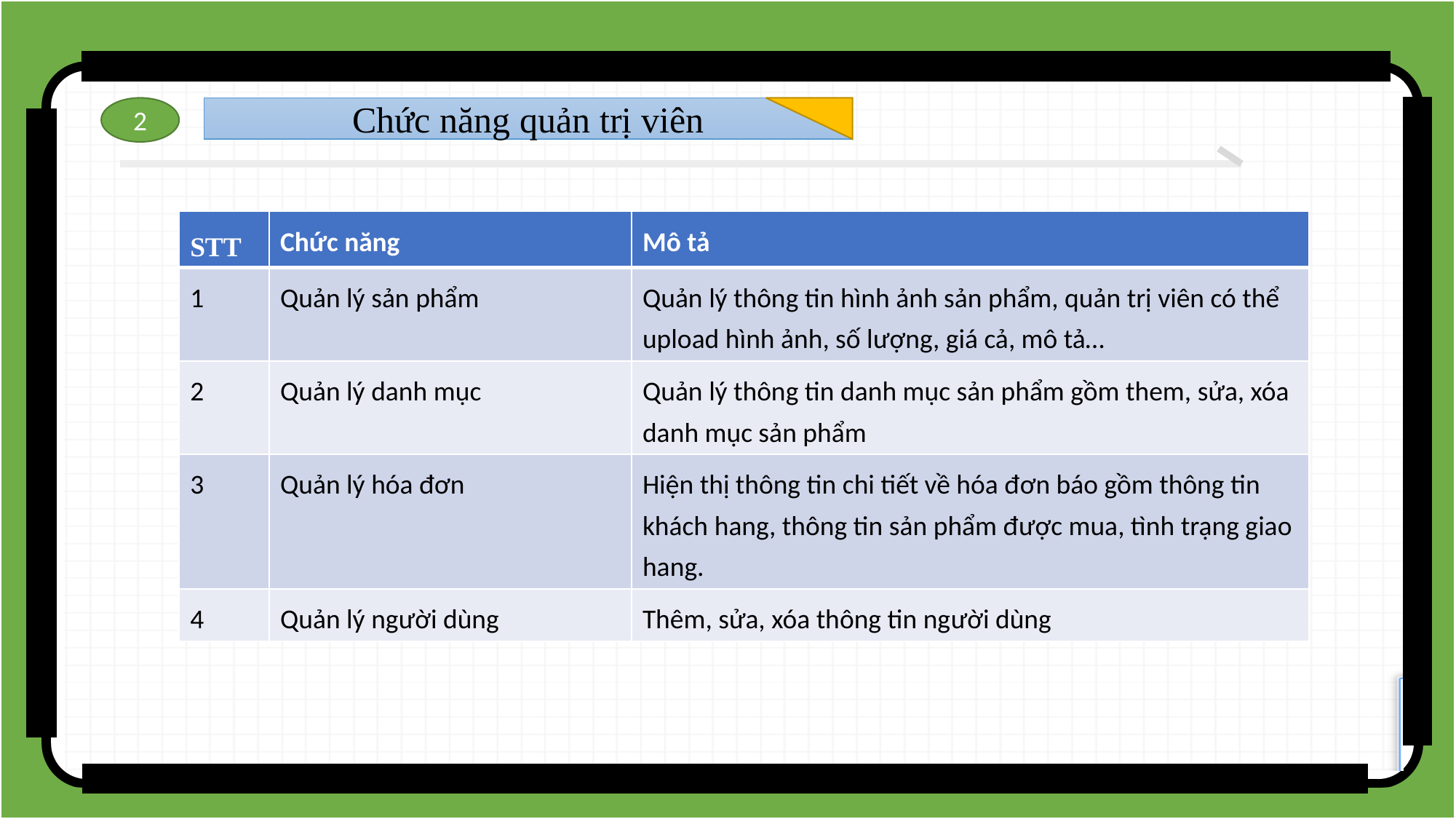

2
Chức năng quản trị viên
| STT | Chức năng | Mô tả |
| --- | --- | --- |
| 1 | Quản lý sản phẩm | Quản lý thông tin hình ảnh sản phẩm, quản trị viên có thể upload hình ảnh, số lượng, giá cả, mô tả… |
| 2 | Quản lý danh mục | Quản lý thông tin danh mục sản phẩm gồm them, sửa, xóa danh mục sản phẩm |
| 3 | Quản lý hóa đơn | Hiện thị thông tin chi tiết về hóa đơn báo gồm thông tin khách hang, thông tin sản phẩm được mua, tình trạng giao hang. |
| 4 | Quản lý người dùng | Thêm, sửa, xóa thông tin người dùng |